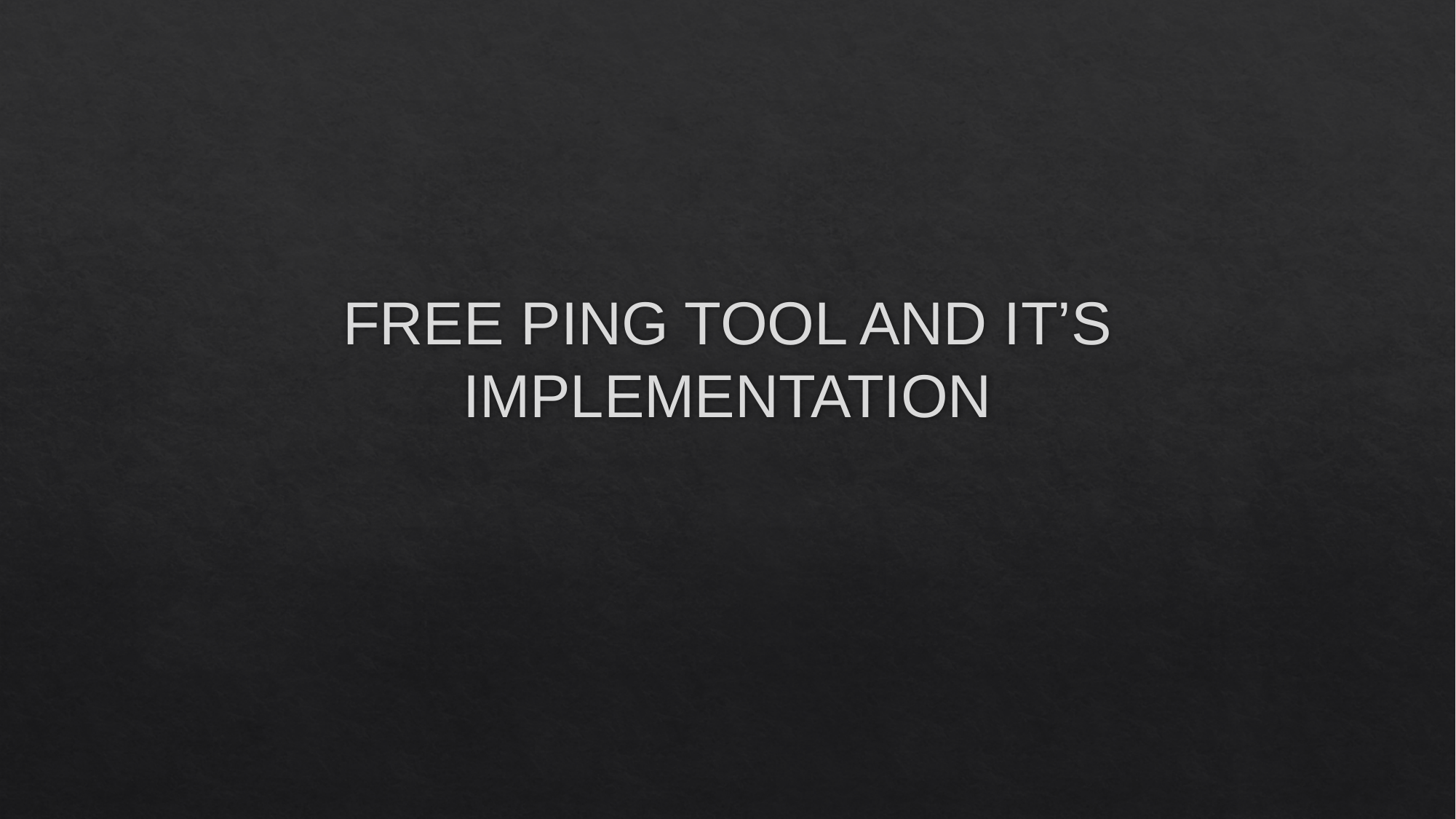

# FREE PING TOOL AND IT’S IMPLEMENTATION